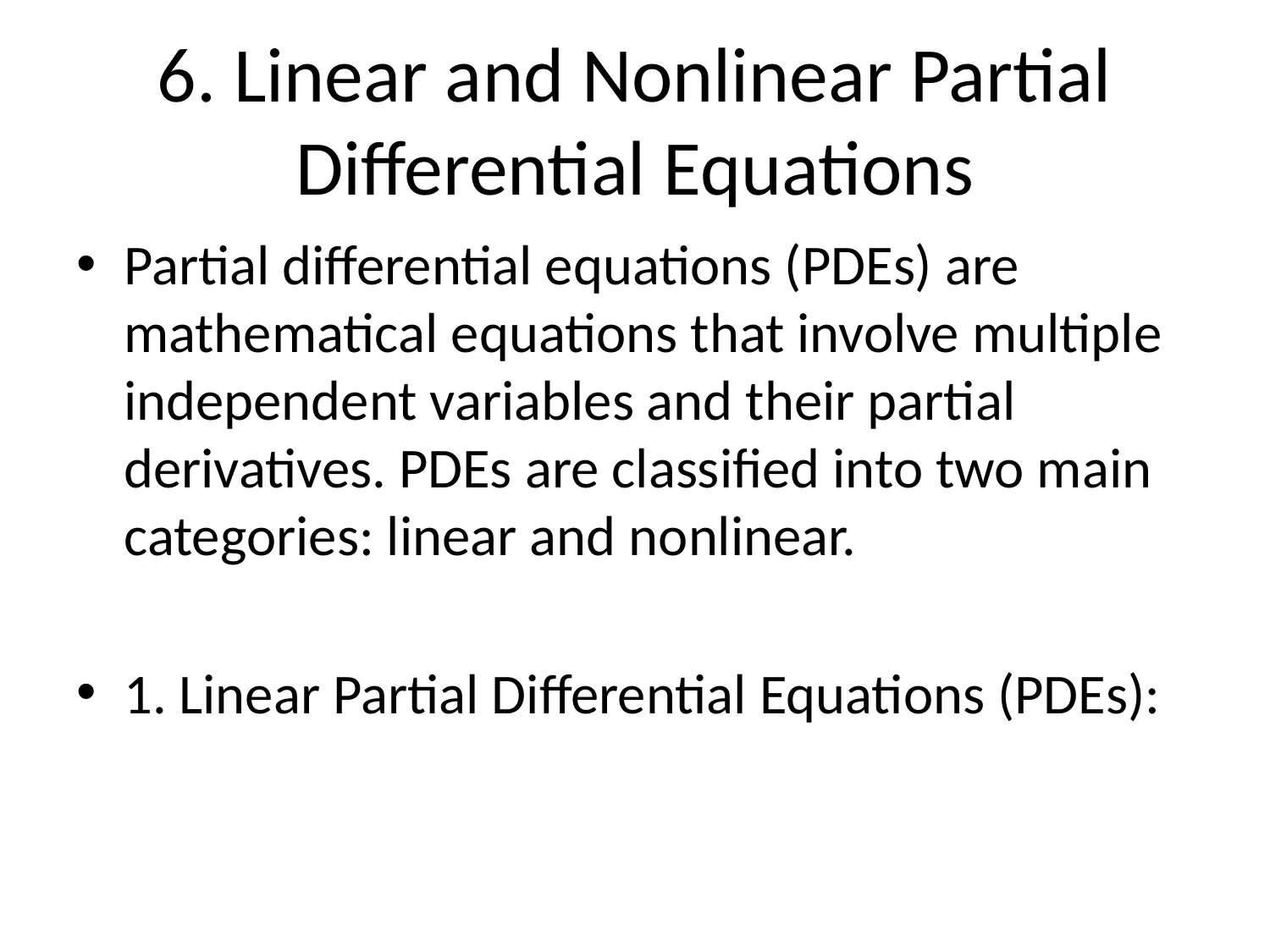

# 6. Linear and Nonlinear Partial Differential Equations
Partial differential equations (PDEs) are mathematical equations that involve multiple independent variables and their partial derivatives. PDEs are classified into two main categories: linear and nonlinear.

1. Linear Partial Differential Equations (PDEs):